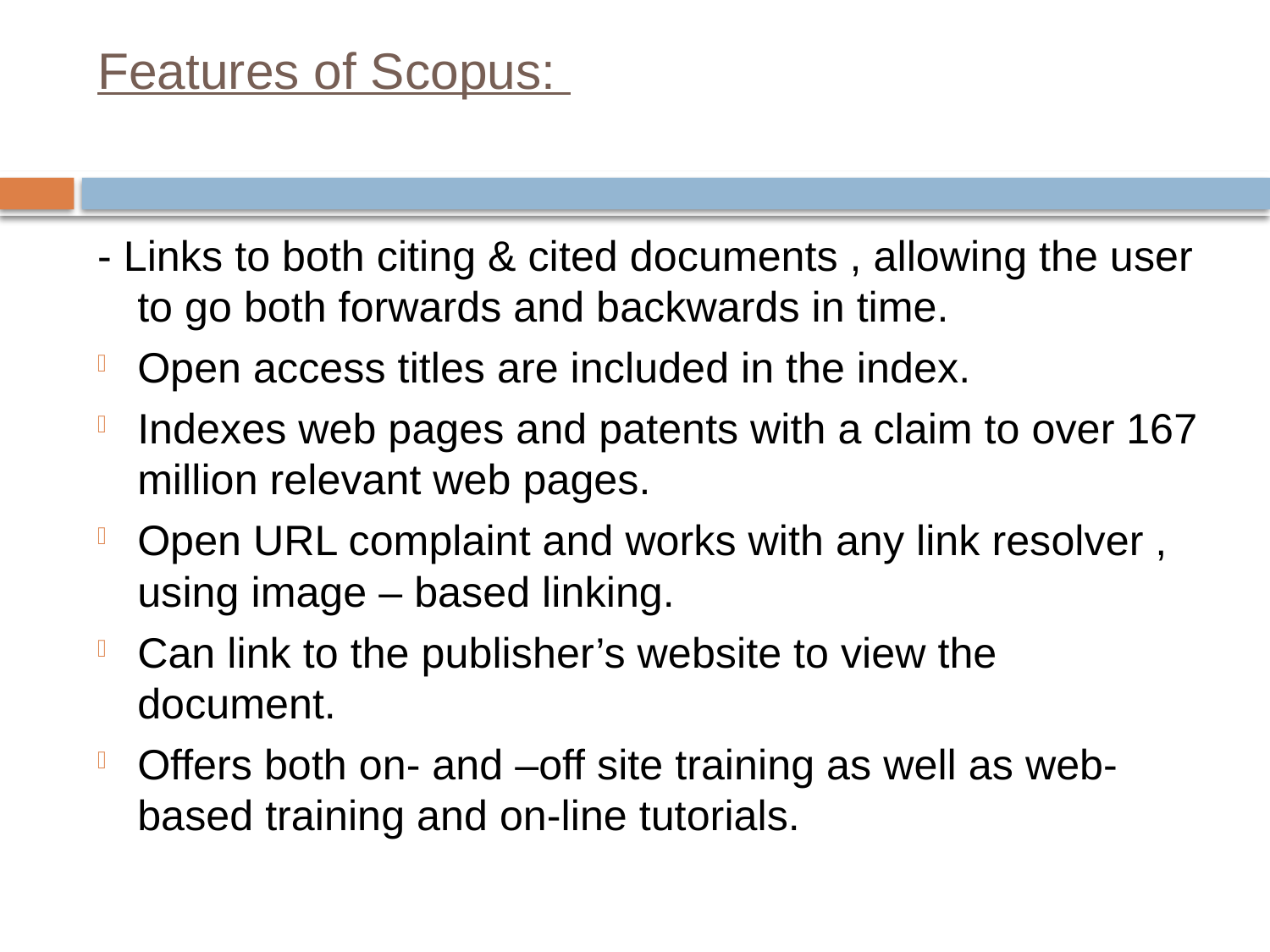

# Features of Scopus:
- Links to both citing & cited documents , allowing the user to go both forwards and backwards in time.
Open access titles are included in the index.
Indexes web pages and patents with a claim to over 167 million relevant web pages.
Open URL complaint and works with any link resolver , using image – based linking.
Can link to the publisher’s website to view the document.
Offers both on- and –off site training as well as web- based training and on-line tutorials.